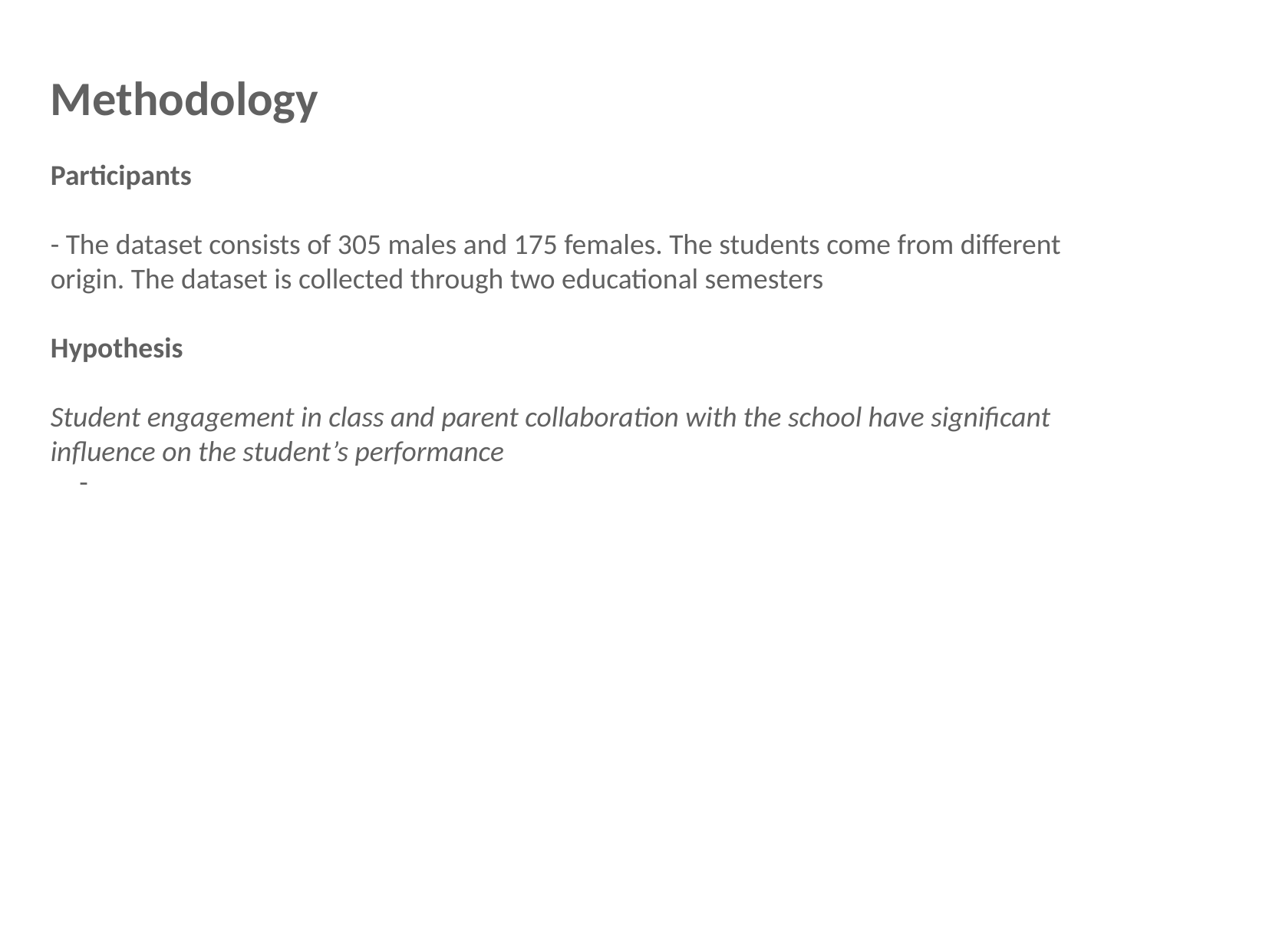

Methodology
Participants

- The dataset consists of 305 males and 175 females. The students come from different origin. The dataset is collected through two educational semesters

Hypothesis

Student engagement in class and parent collaboration with the school have significant influence on the student’s performance